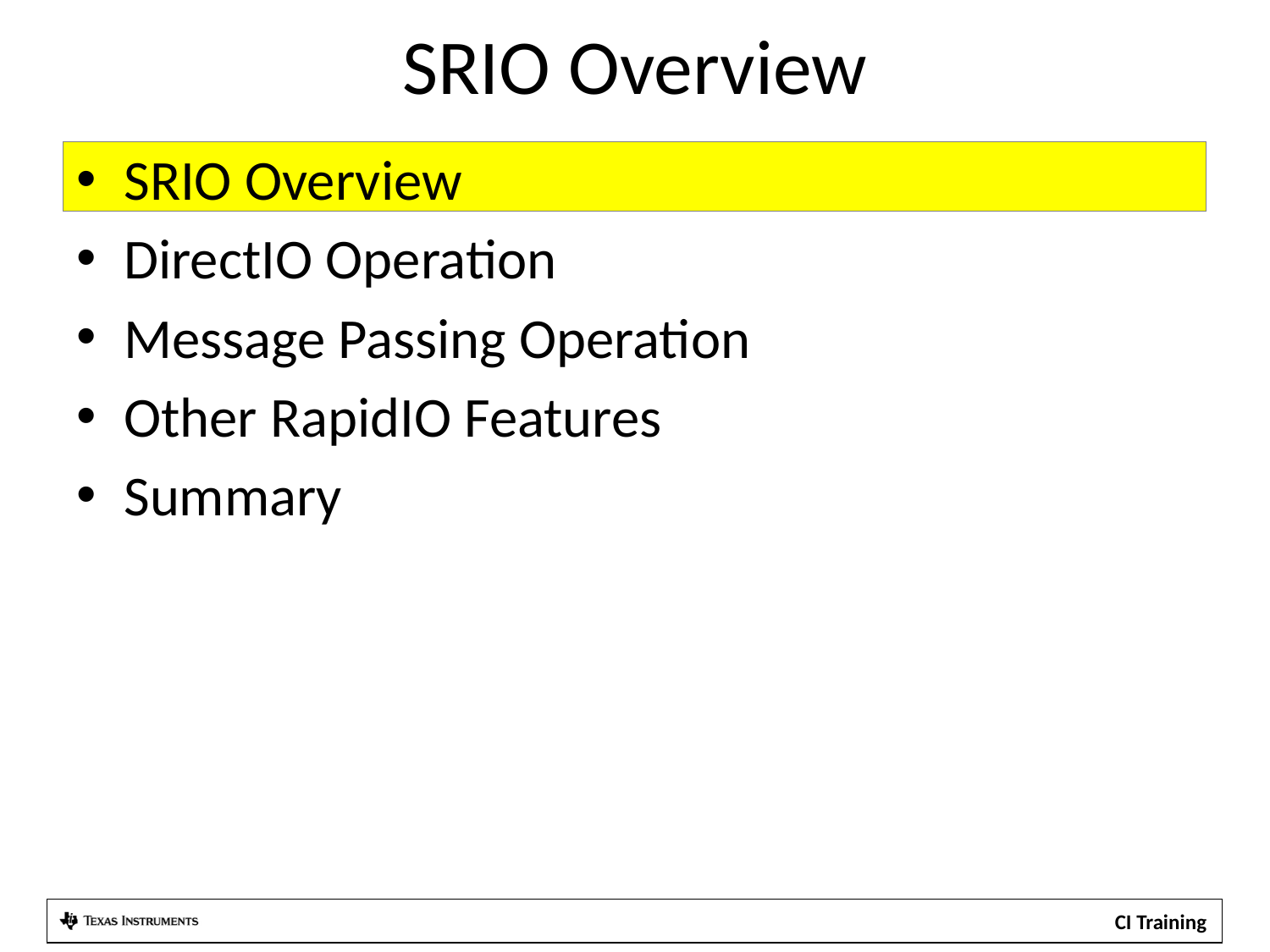

# SRIO Overview
SRIO Overview
DirectIO Operation
Message Passing Operation
Other RapidIO Features
Summary